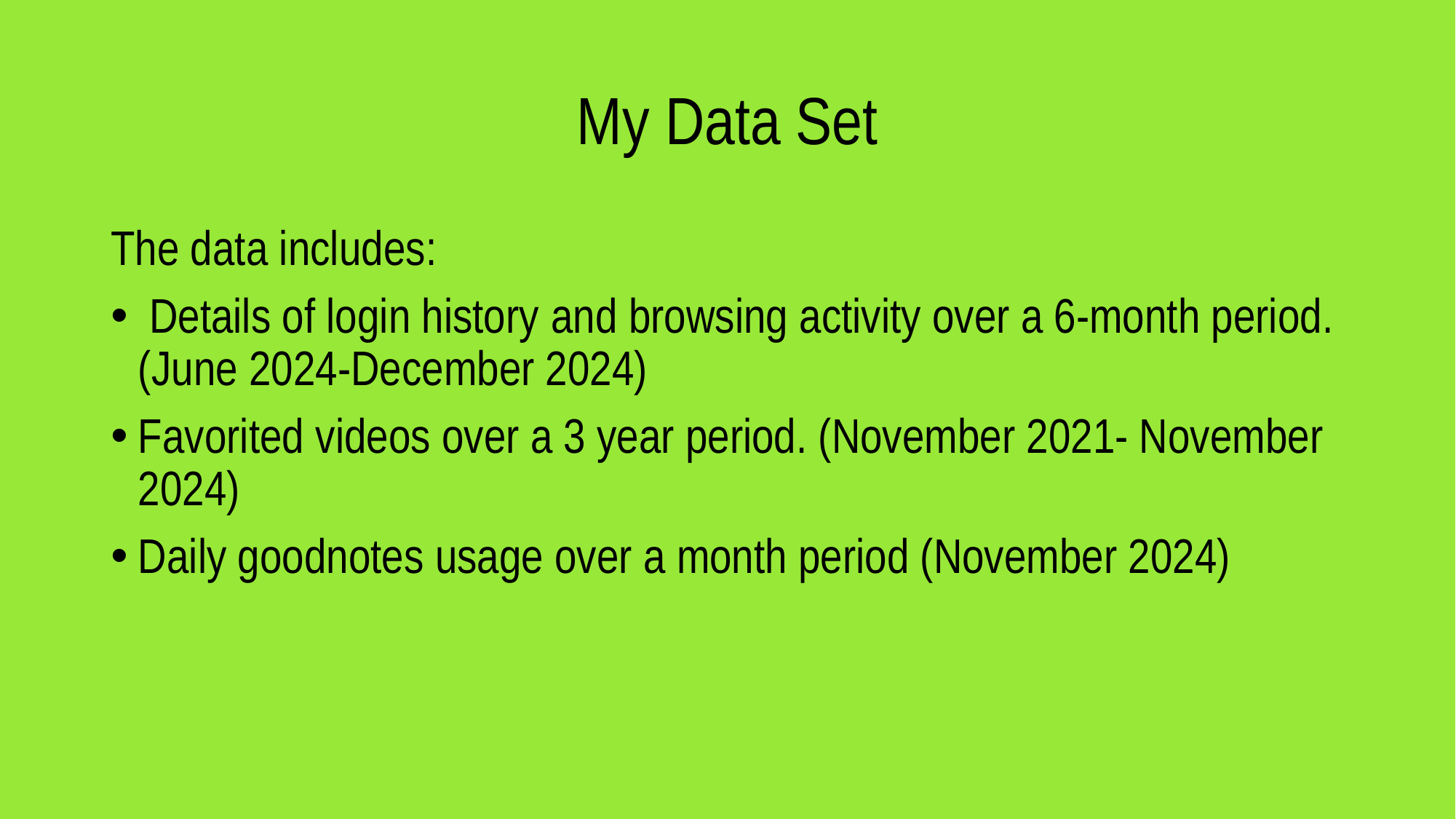

# My Data Set
The data includes:
 Details of login history and browsing activity over a 6-month period. (June 2024-December 2024)
Favorited videos over a 3 year period. (November 2021- November 2024)
Daily goodnotes usage over a month period (November 2024)